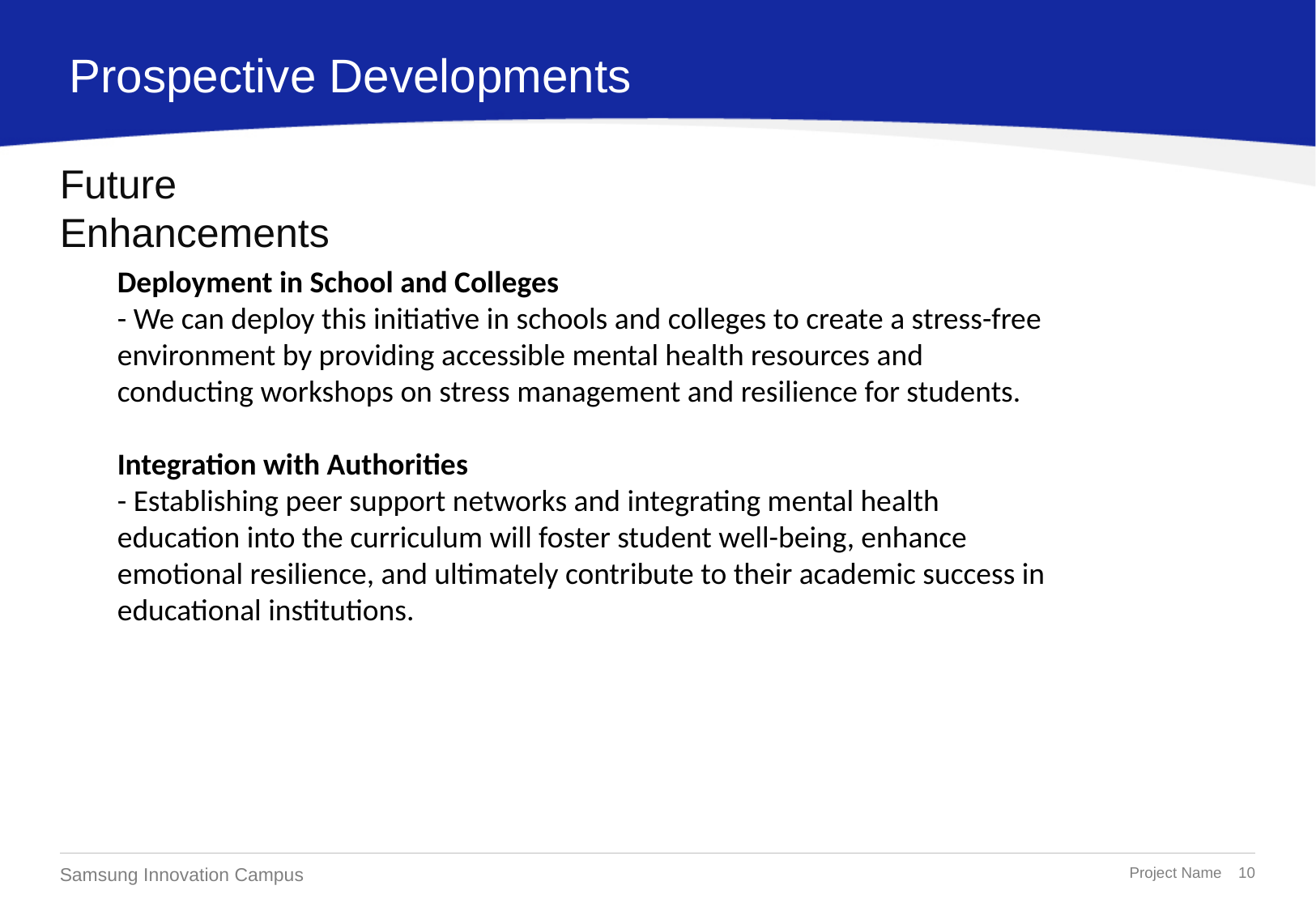

Prospective Developments
# Future Enhancements
Deployment in School and Colleges
- We can deploy this initiative in schools and colleges to create a stress-free environment by providing accessible mental health resources and conducting workshops on stress management and resilience for students.

Integration with Authorities
- Establishing peer support networks and integrating mental health education into the curriculum will foster student well-being, enhance emotional resilience, and ultimately contribute to their academic success in educational institutions.